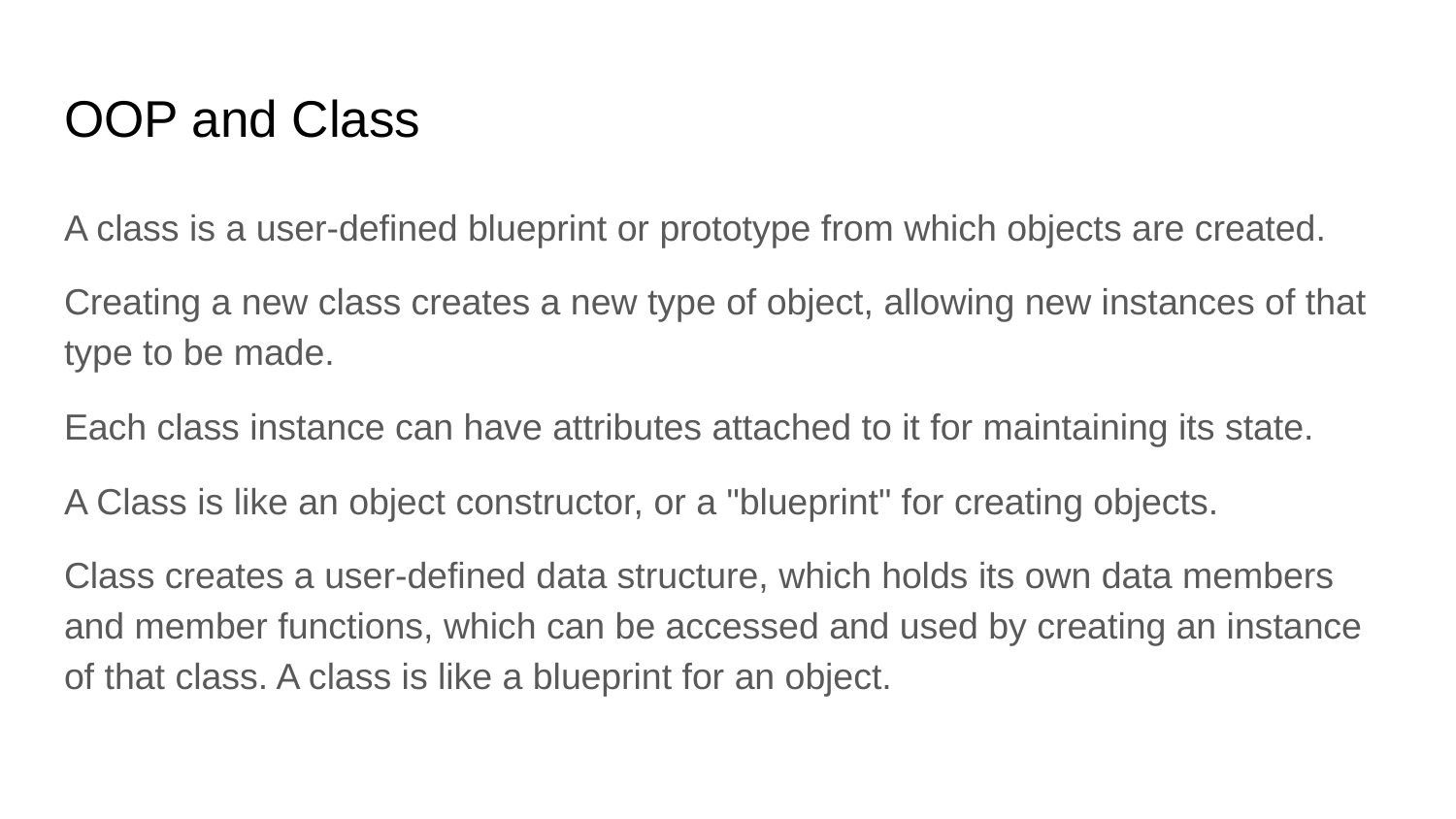

# OOP and Class
A class is a user-defined blueprint or prototype from which objects are created.
Creating a new class creates a new type of object, allowing new instances of that type to be made.
Each class instance can have attributes attached to it for maintaining its state.
A Class is like an object constructor, or a "blueprint" for creating objects.
Class creates a user-defined data structure, which holds its own data members and member functions, which can be accessed and used by creating an instance of that class. A class is like a blueprint for an object.